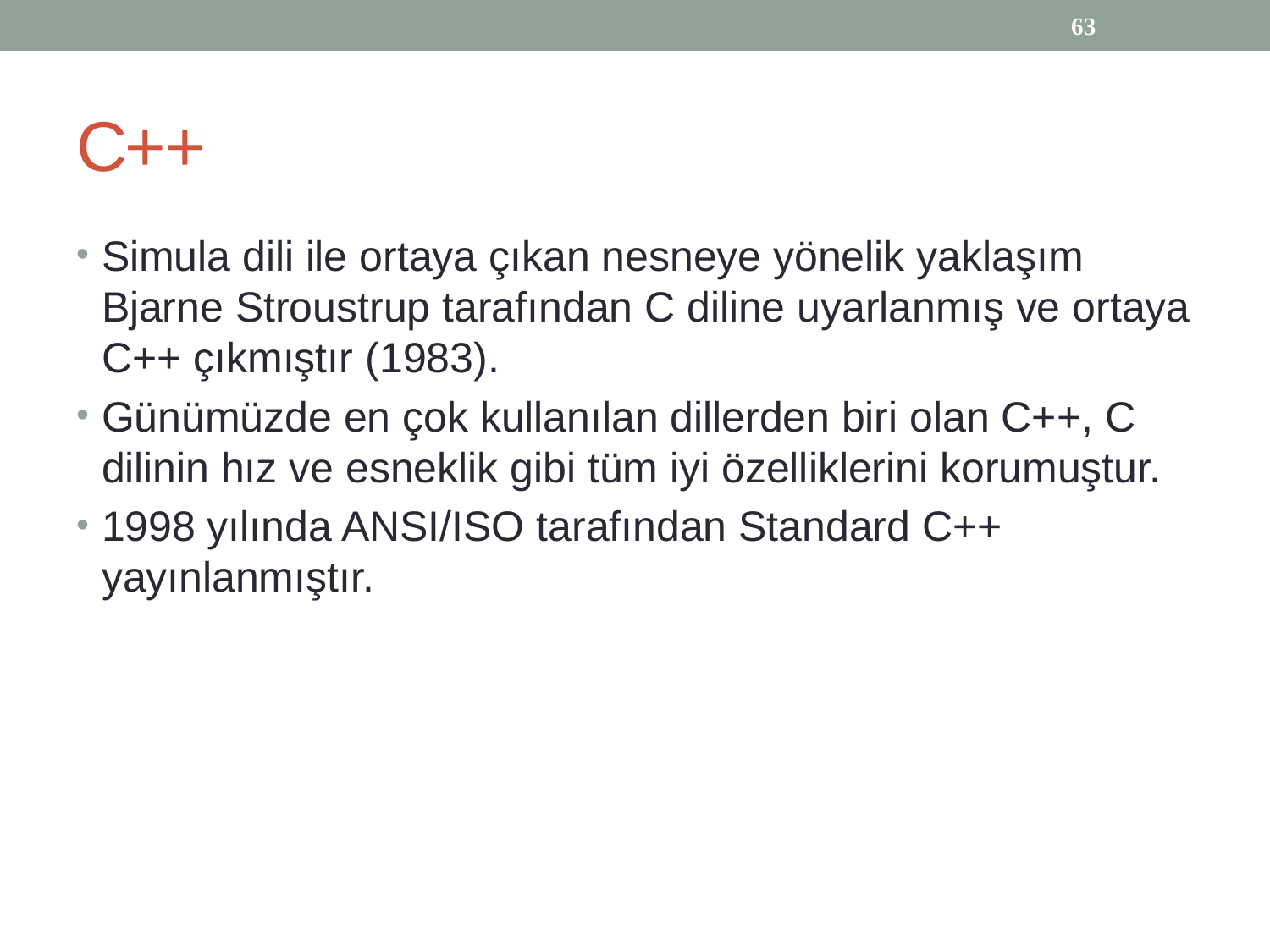

63
# C++
Simula dili ile ortaya çıkan nesneye yönelik yaklaşım Bjarne Stroustrup tarafından C diline uyarlanmış ve ortaya C++ çıkmıştır (1983).
Günümüzde en çok kullanılan dillerden biri olan C++, C dilinin hız ve esneklik gibi tüm iyi özelliklerini korumuştur.
1998 yılında ANSI/ISO tarafından Standard C++ yayınlanmıştır.